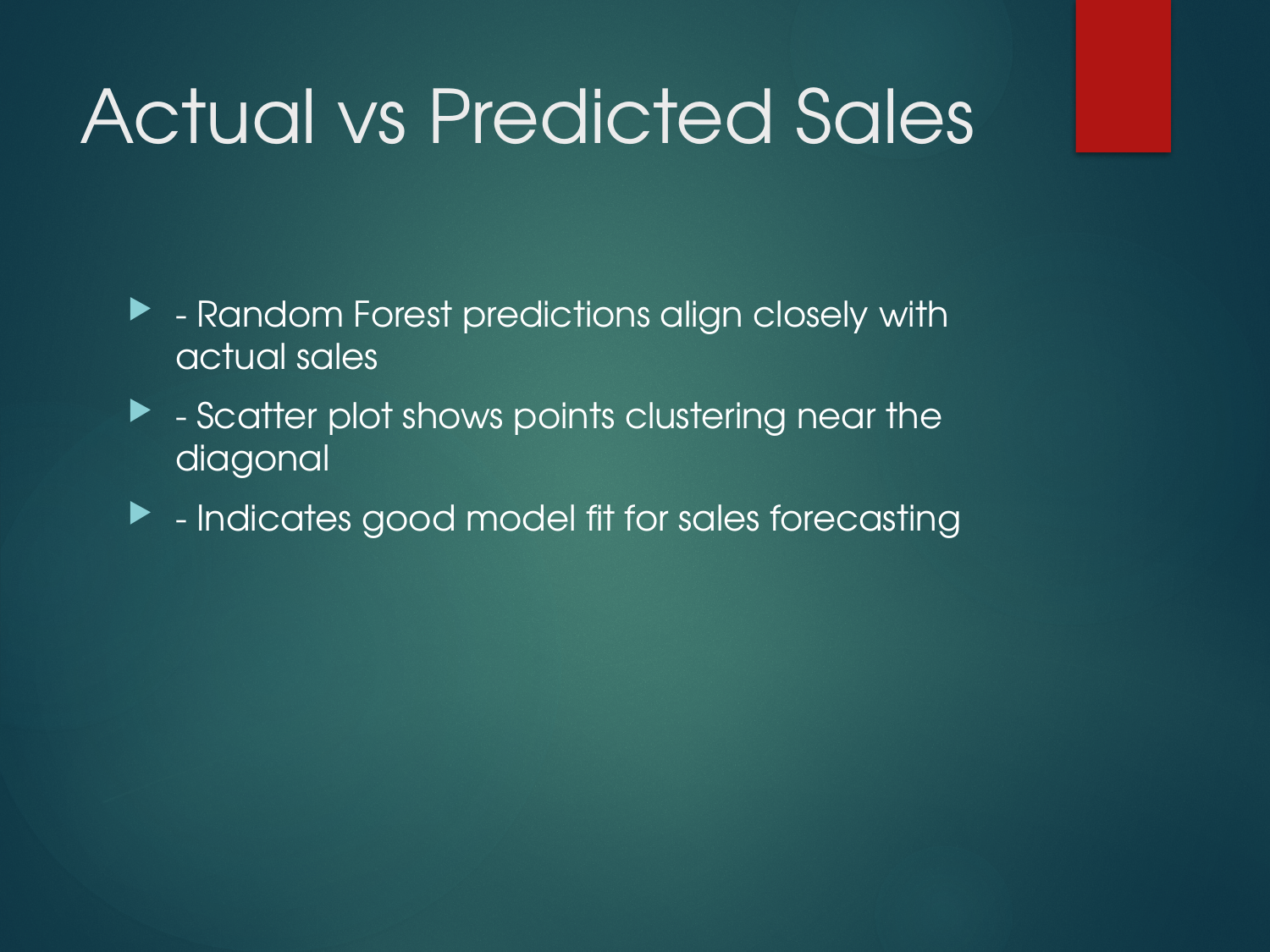

# Actual vs Predicted Sales
- Random Forest predictions align closely with actual sales
- Scatter plot shows points clustering near the diagonal
- Indicates good model fit for sales forecasting